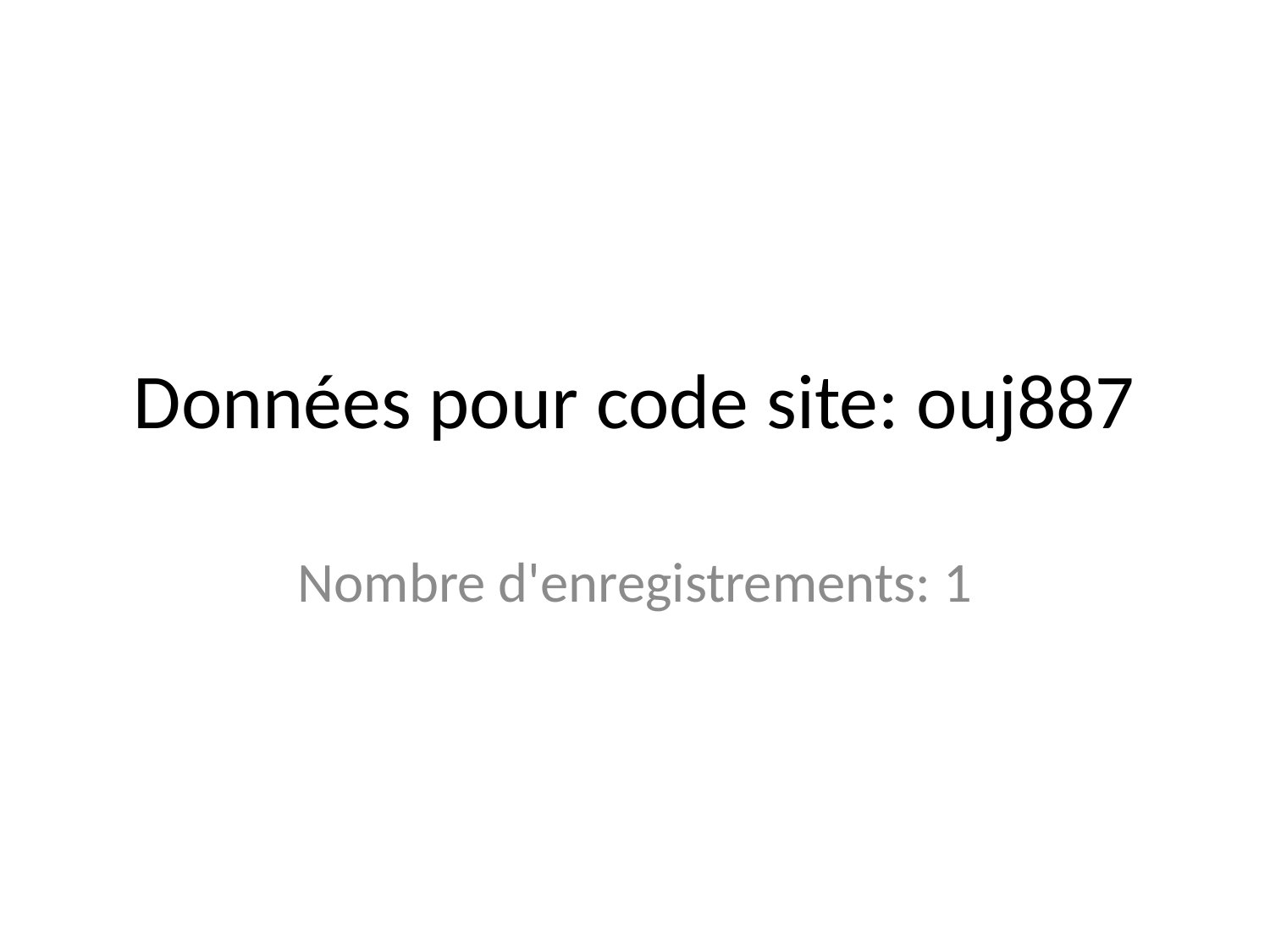

# Données pour code site: ouj887
Nombre d'enregistrements: 1